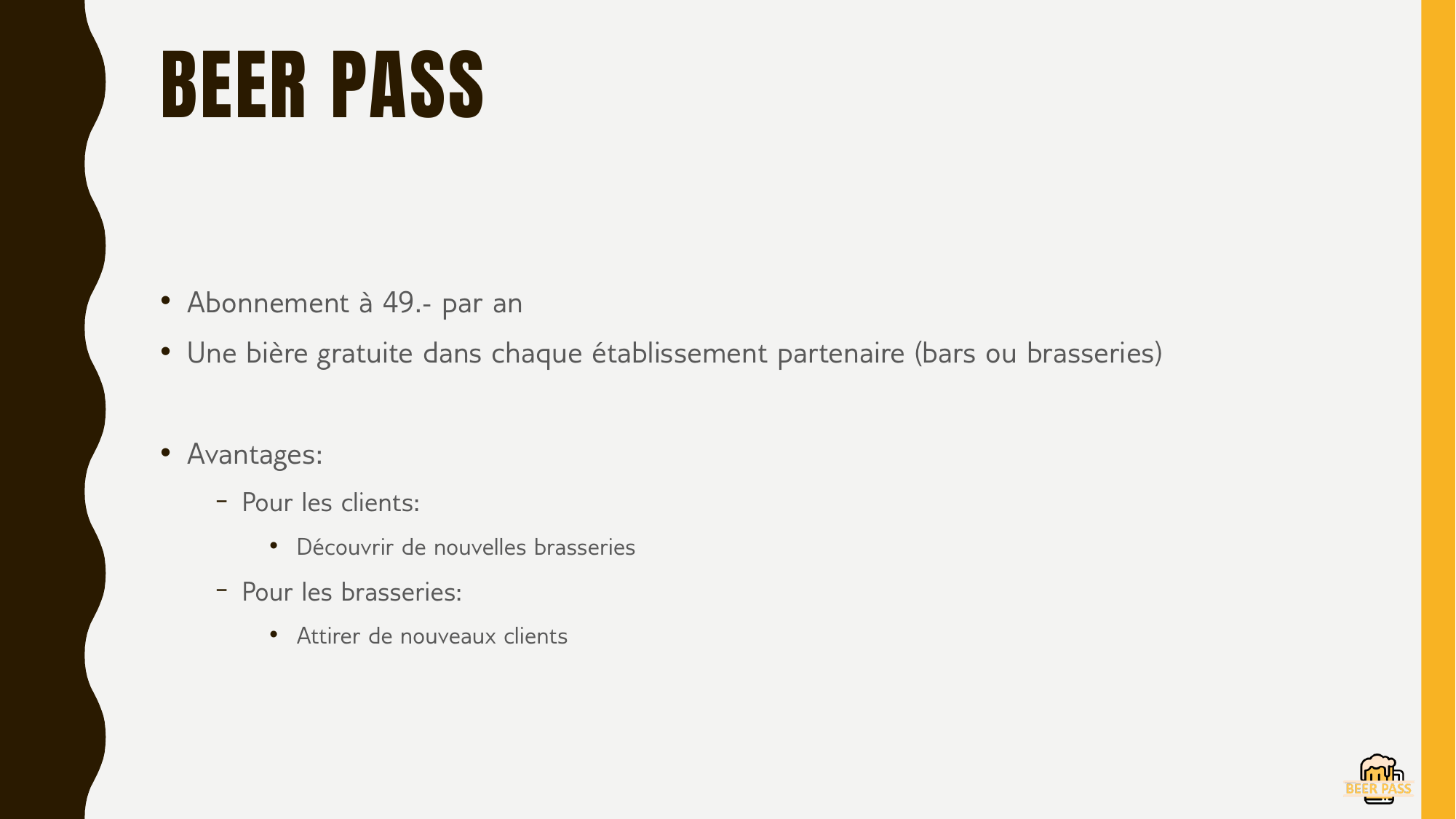

# Beer pass
Abonnement à 49.- par an
Une bière gratuite dans chaque établissement partenaire (bars ou brasseries)

Avantages:
Pour les clients:
Découvrir de nouvelles brasseries
Pour les brasseries:
Attirer de nouveaux clients